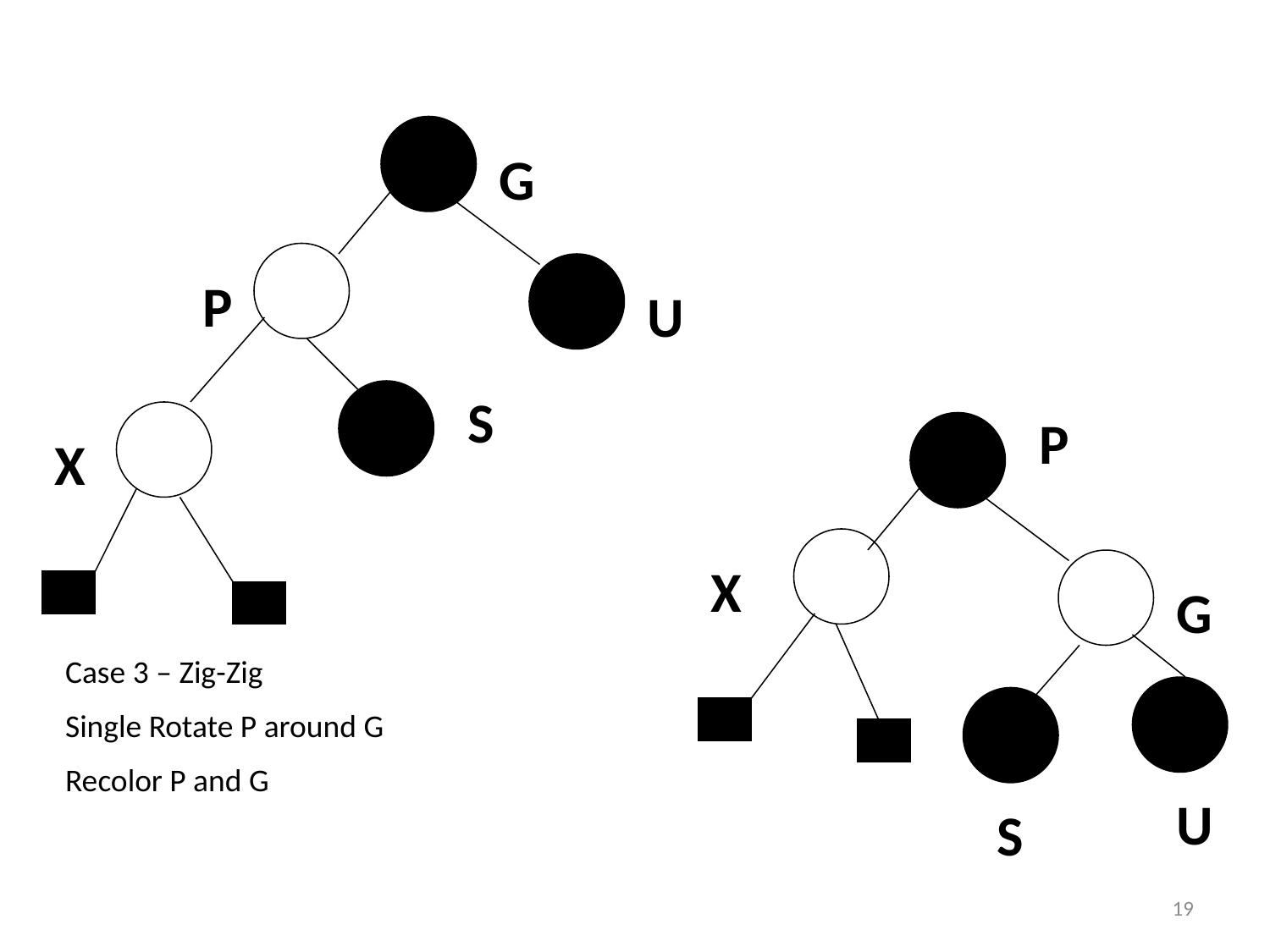

G

P
U

S

P

X

X

G

Case 3 – Zig-Zig
Single Rotate P around G
Recolor P and G

U
S
19